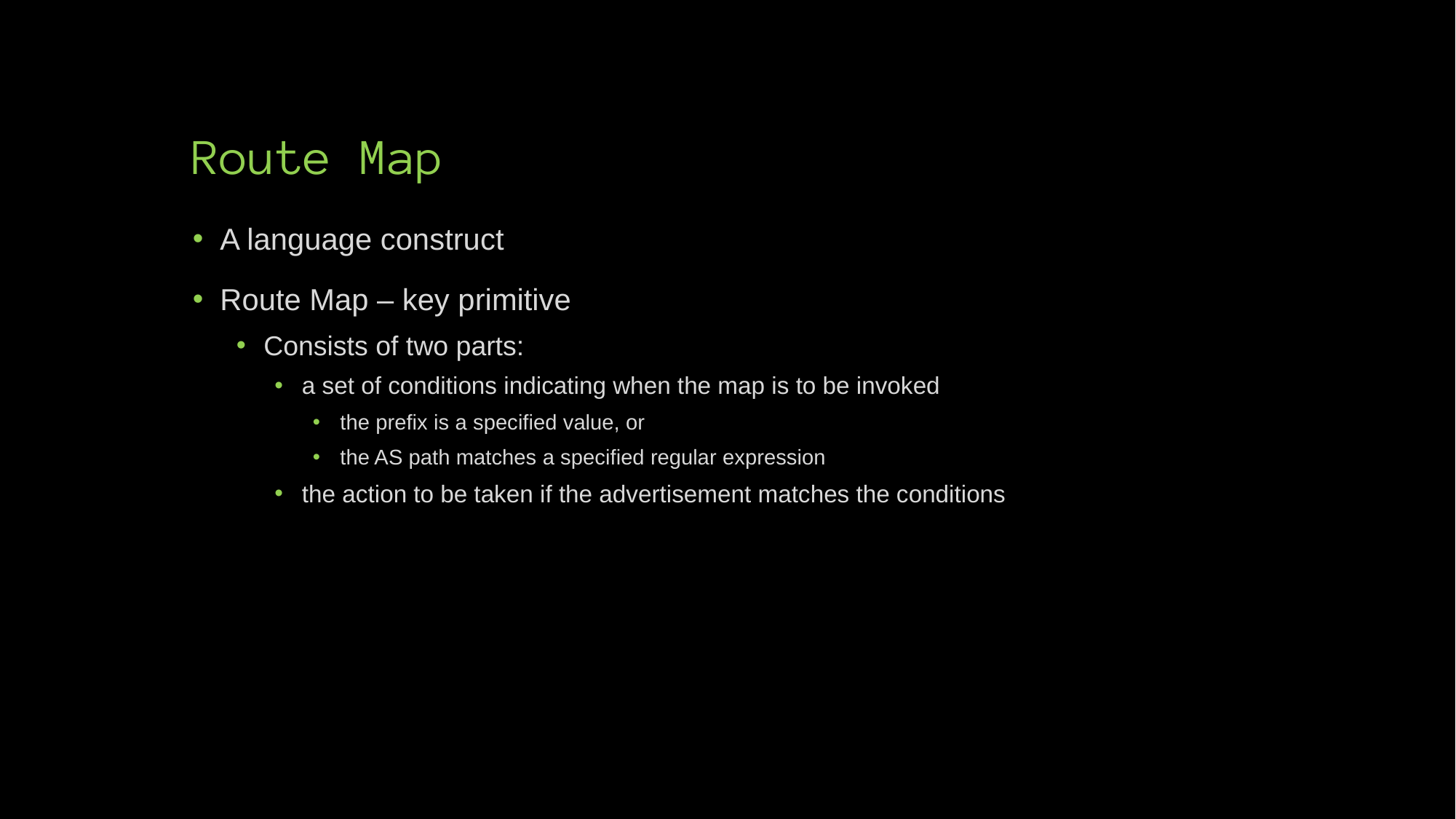

# Route Map
A language construct
Route Map – key primitive
Consists of two parts:
a set of conditions indicating when the map is to be invoked
the prefix is a specified value, or
the AS path matches a specified regular expression
the action to be taken if the advertisement matches the conditions